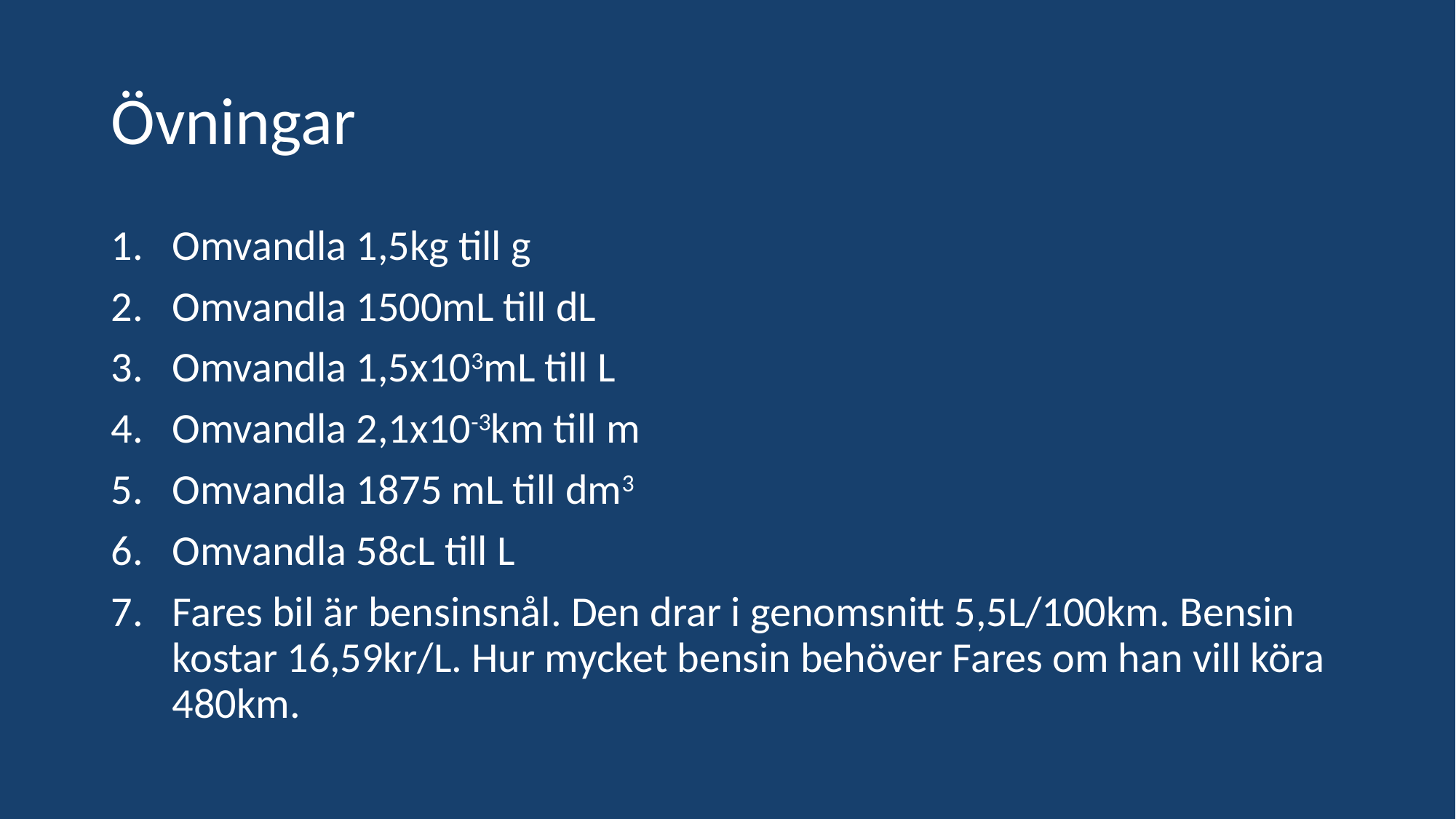

# Övningar
Omvandla 1,5kg till g
Omvandla 1500mL till dL
Omvandla 1,5x103mL till L
Omvandla 2,1x10-3km till m
Omvandla 1875 mL till dm3
Omvandla 58cL till L
Fares bil är bensinsnål. Den drar i genomsnitt 5,5L/100km. Bensin kostar 16,59kr/L. Hur mycket bensin behöver Fares om han vill köra 480km.